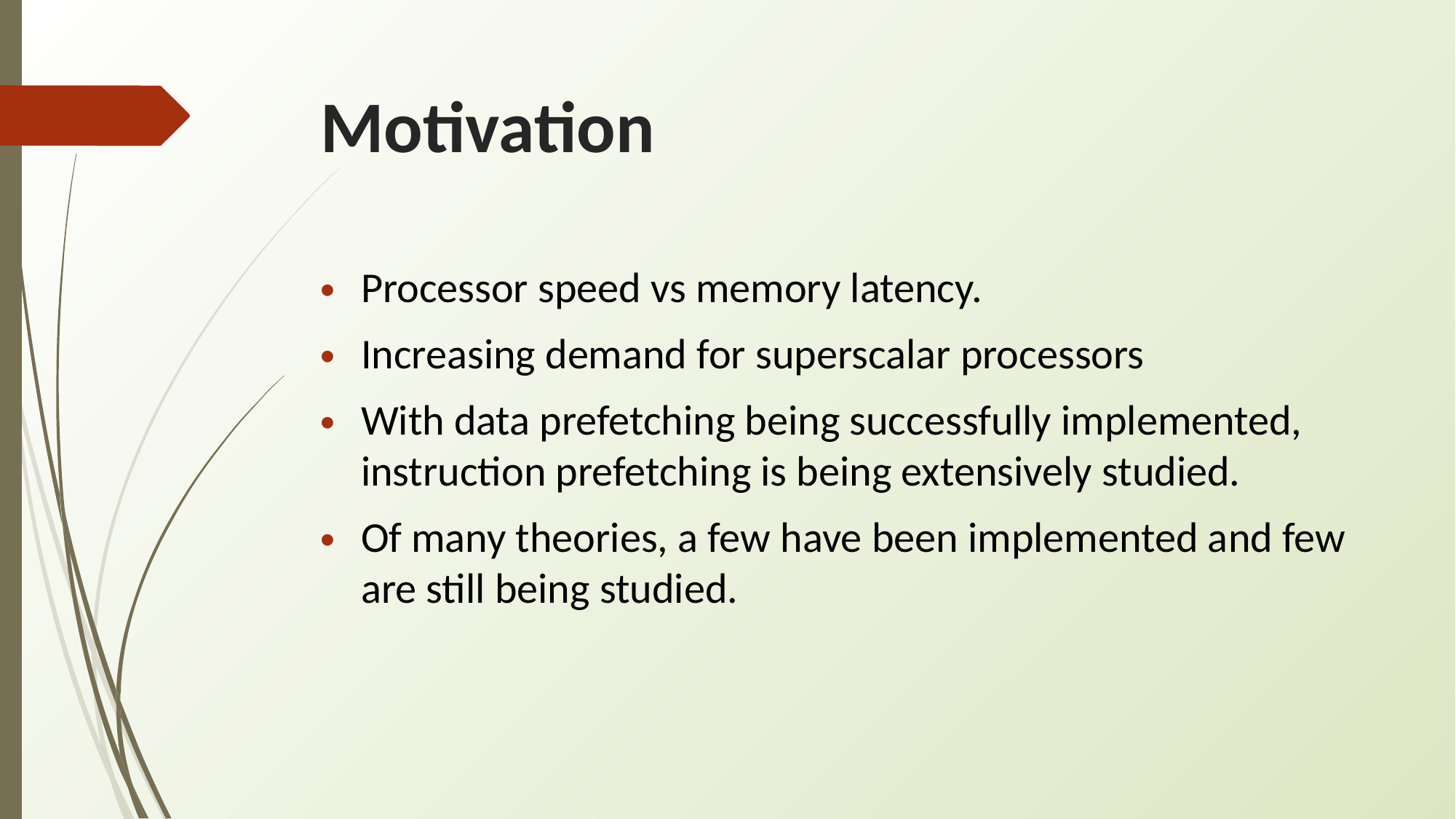

# Motivation
Processor speed vs memory latency.
Increasing demand for superscalar processors
With data prefetching being successfully implemented, instruction prefetching is being extensively studied.
Of many theories, a few have been implemented and few are still being studied.